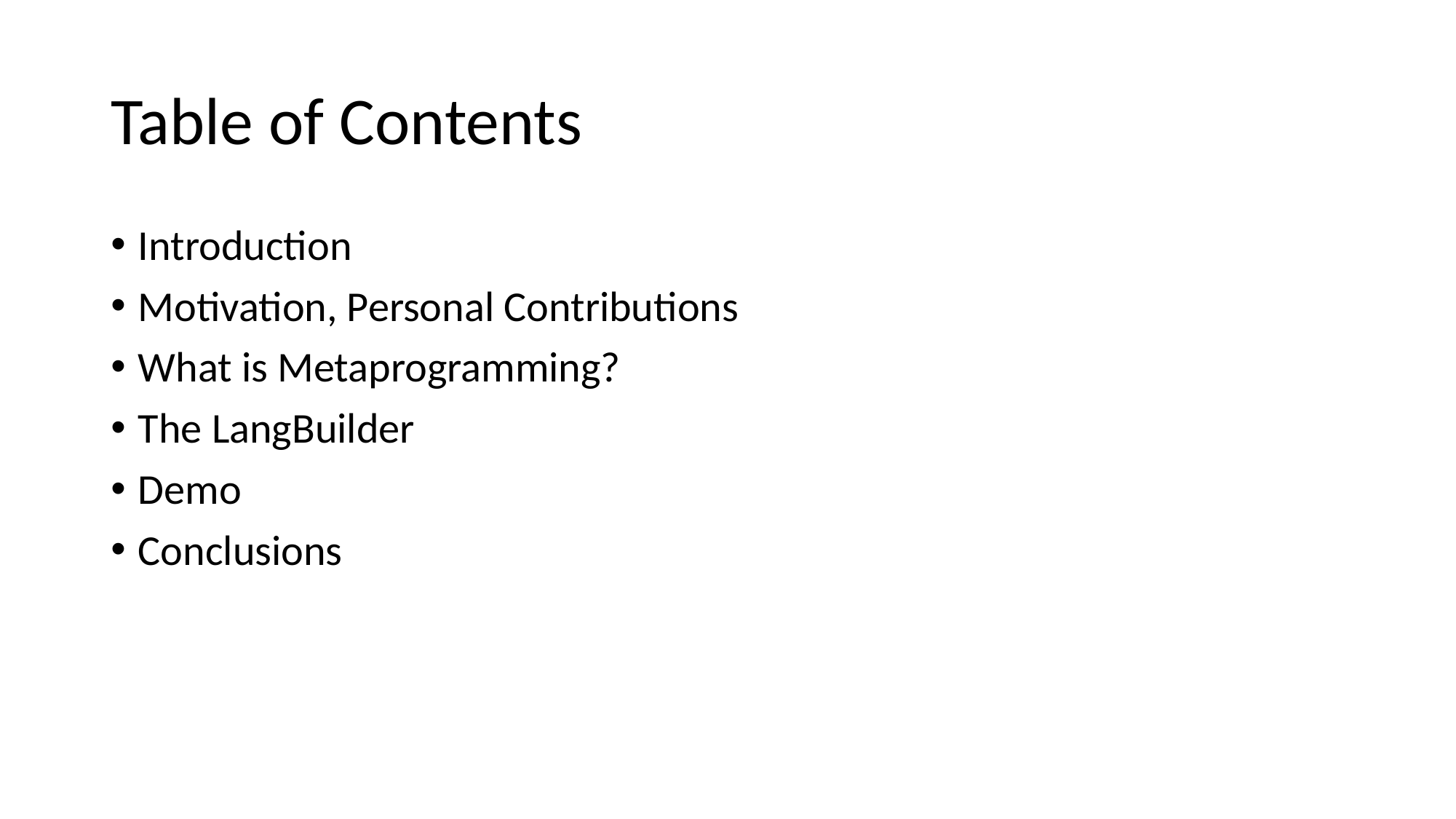

# Table of Contents
Introduction
Motivation, Personal Contributions
What is Metaprogramming?
The LangBuilder
Demo
Conclusions